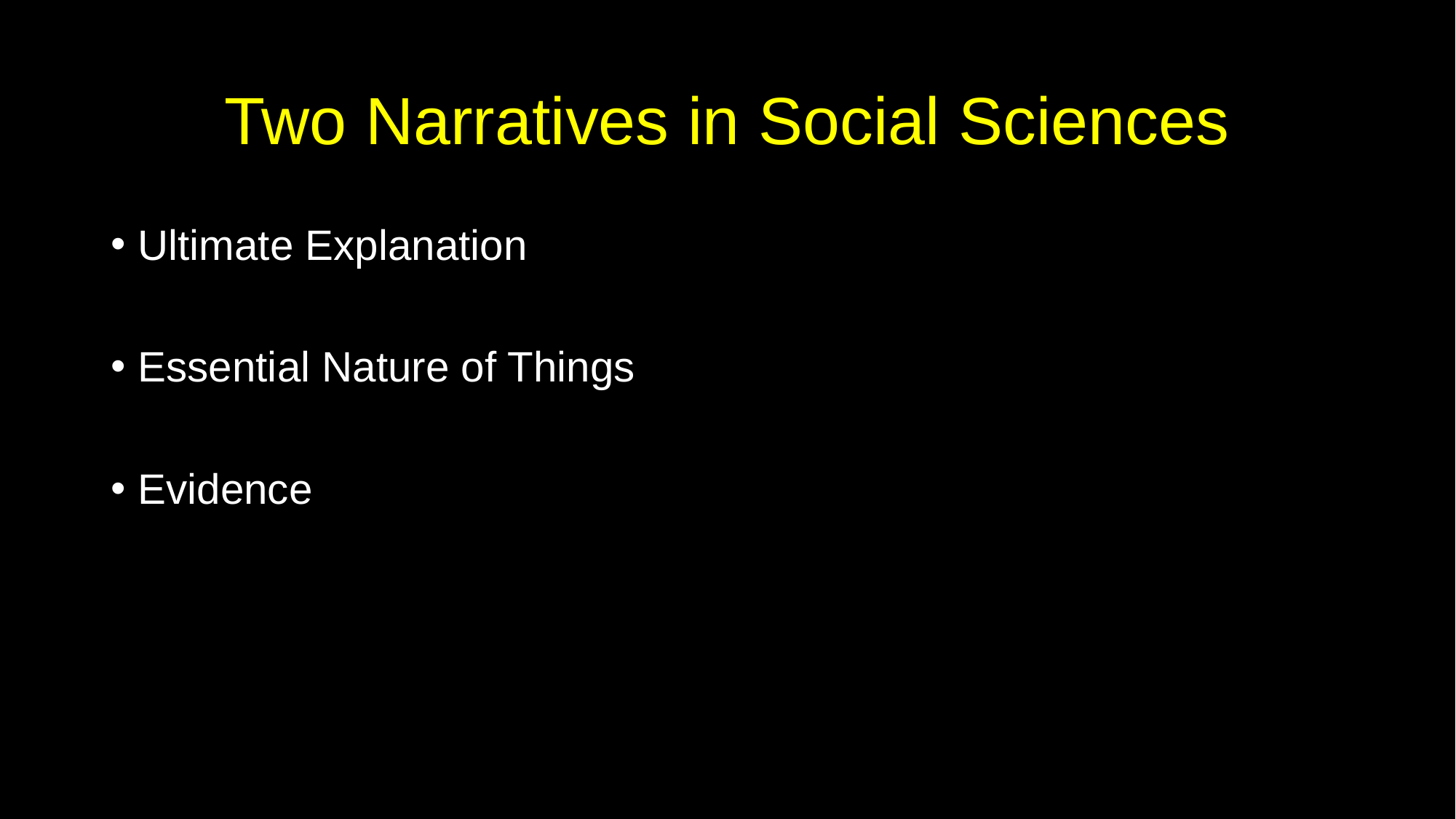

# Two Narratives in Social Sciences
Ultimate Explanation

Essential Nature of Things

Evidence